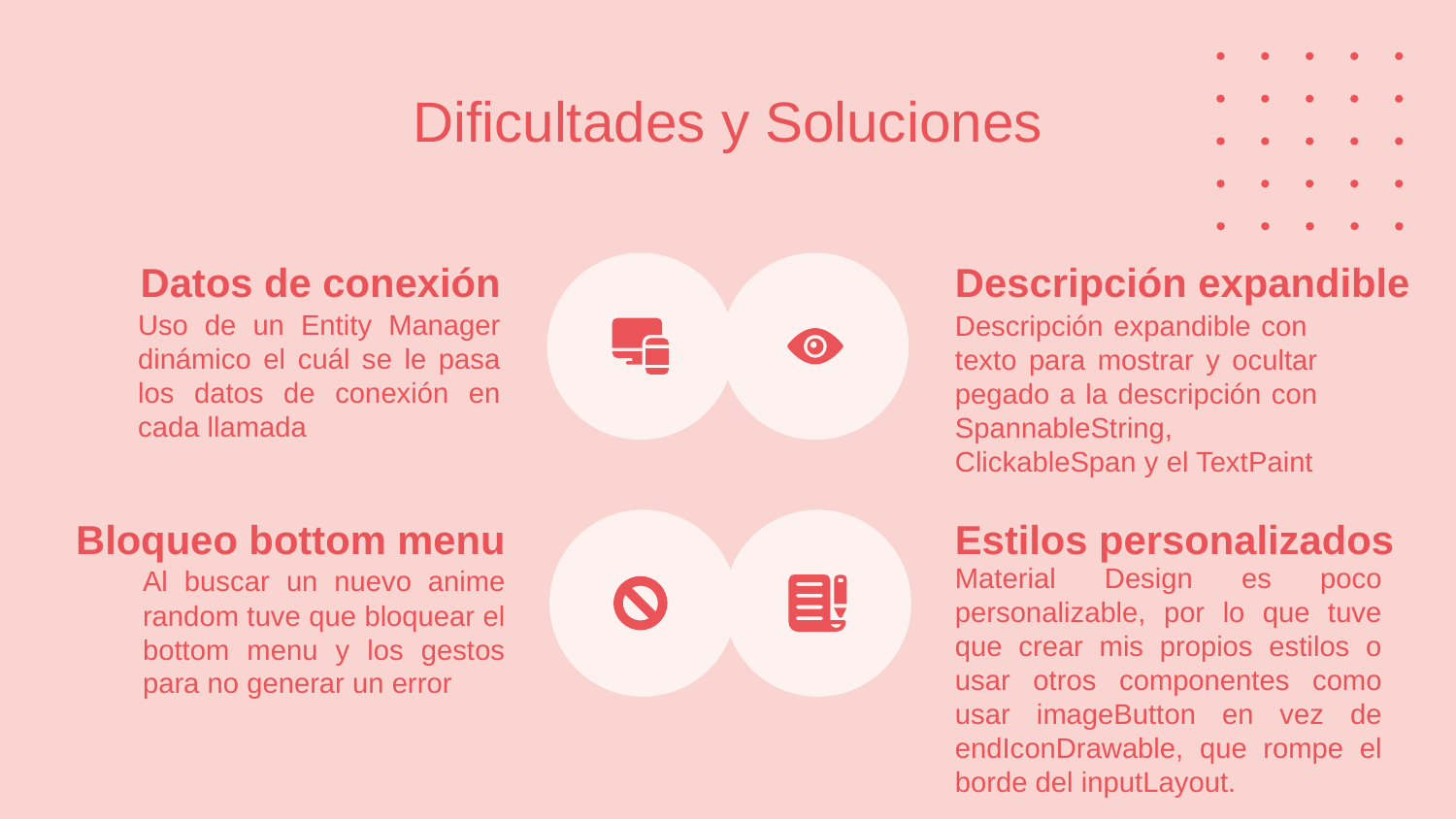

# Dificultades y Soluciones

Datos de conexión
Descripción expandible
Uso de un Entity Manager dinámico el cuál se le pasa los datos de conexión en cada llamada

Descripción expandible con  texto para mostrar y ocultar pegado a la descripción con SpannableString, ClickableSpan y el TextPaint

Bloqueo bottom menu
Estilos personalizados
Al buscar un nuevo anime random tuve que bloquear el bottom menu y los gestos para no generar un error

Material Design es poco personalizable, por lo que tuve que crear mis propios estilos o usar otros componentes como usar imageButton en vez de endIconDrawable, que rompe el borde del inputLayout.